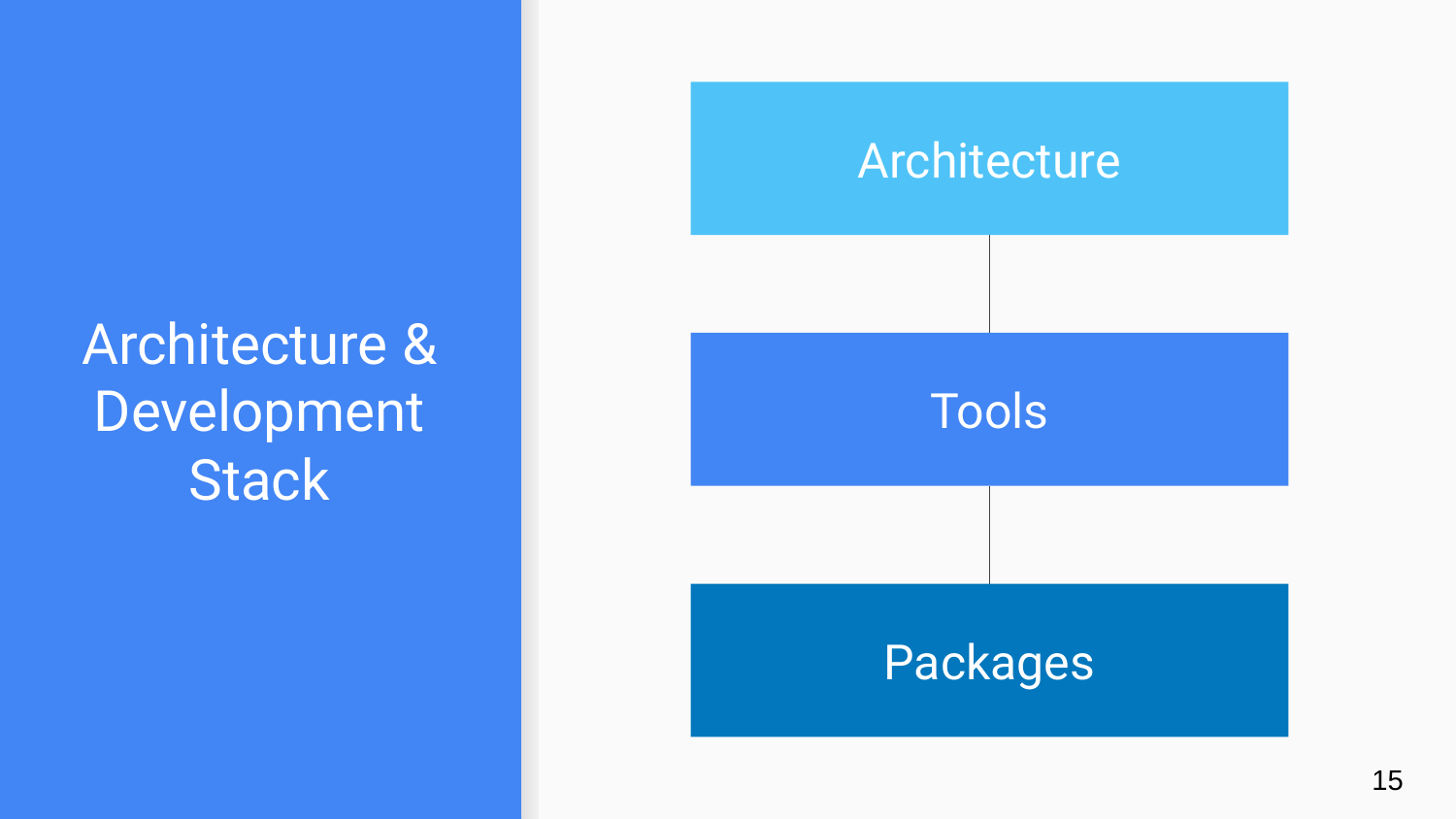

Architecture
# Architecture & Development Stack
Tools
Packages
15